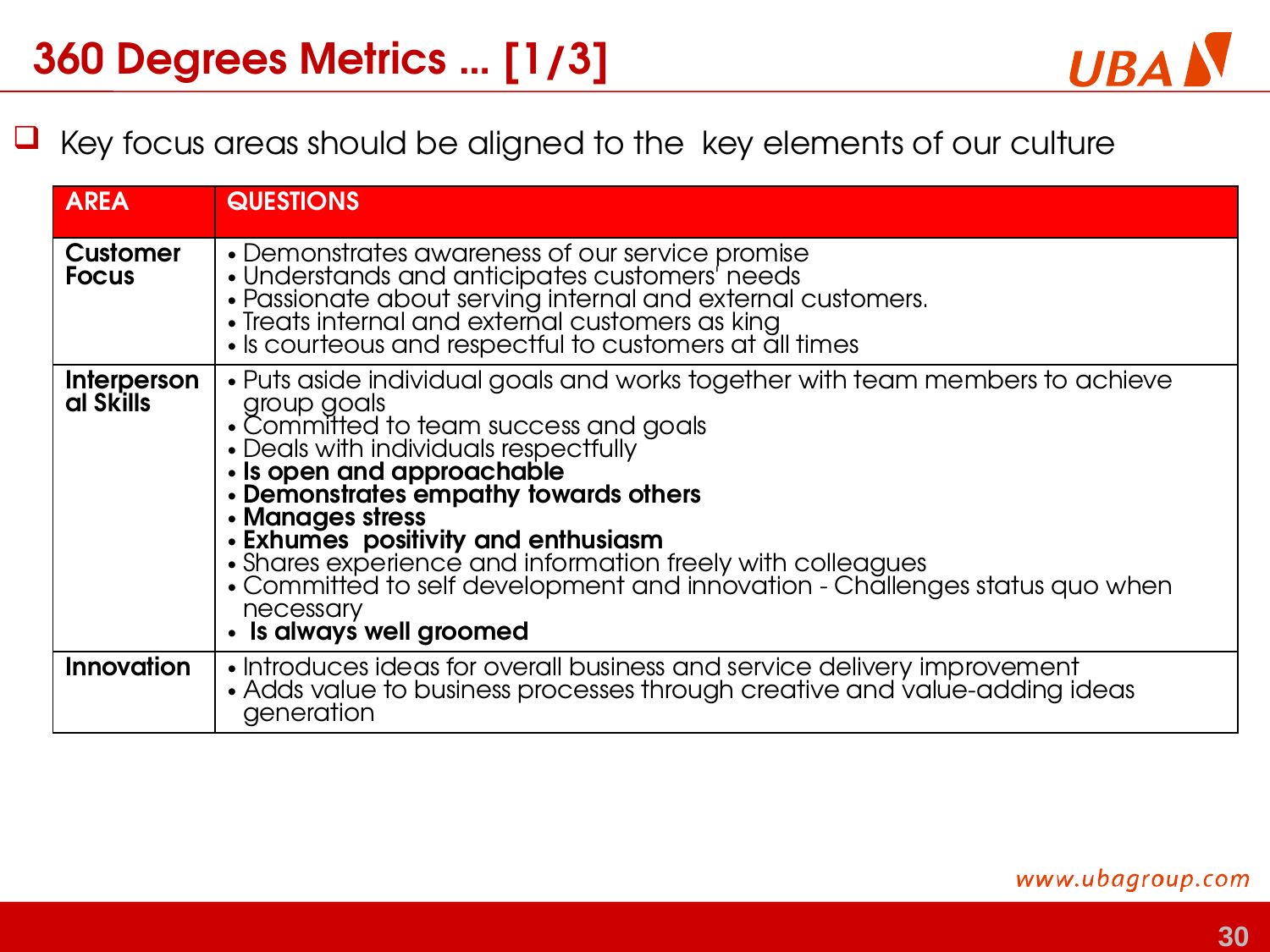

# 360 Degrees Metrics … [1/3]
Key focus areas should be aligned to the  key elements of our culture
| AREA | QUESTIONS |
| --- | --- |
| Customer Focus | Demonstrates awareness of our service promise Understands and anticipates customers' needs Passionate about serving internal and external customers. Treats internal and external customers as king Is courteous and respectful to customers at all times |
| Interpersonal Skills | Puts aside individual goals and works together with team members to achieve group goals Committed to team success and goals Deals with individuals respectfully Is open and approachable Demonstrates empathy towards others Manages stress Exhumes positivity and enthusiasm Shares experience and information freely with colleagues Committed to self development and innovation - Challenges status quo when necessary Is always well groomed |
| Innovation | Introduces ideas for overall business and service delivery improvement Adds value to business processes through creative and value-adding ideas generation |